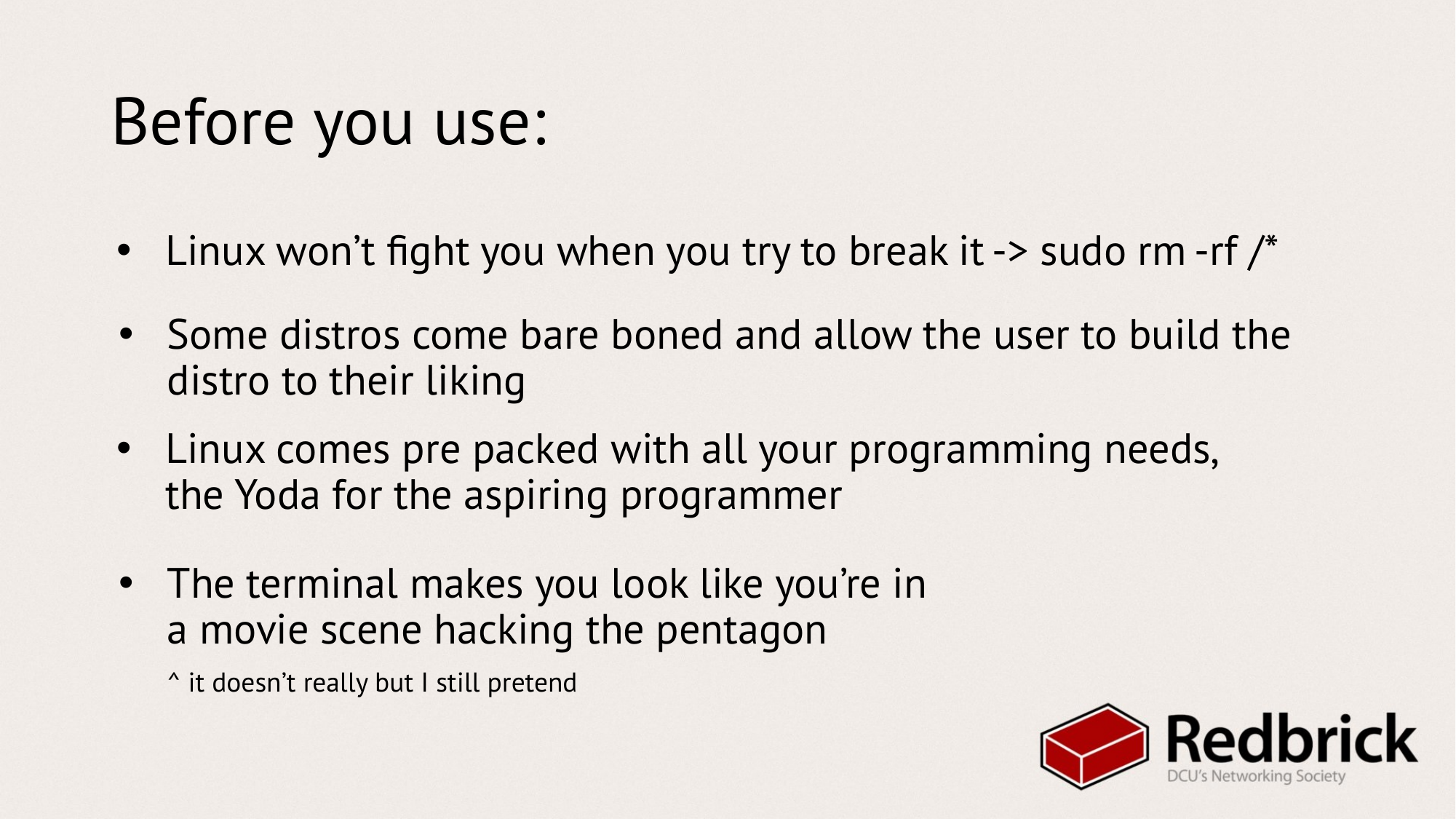

# Before you use:
Linux won’t fight you when you try to break it -> sudo rm -rf /*

Some distros come bare boned and allow the user to build the distro to their liking

Linux comes pre packed with all your programming needs, the Yoda for the aspiring programmer

The terminal makes you look like you’re in a movie scene hacking the pentagon
^ it doesn’t really but I still pretend